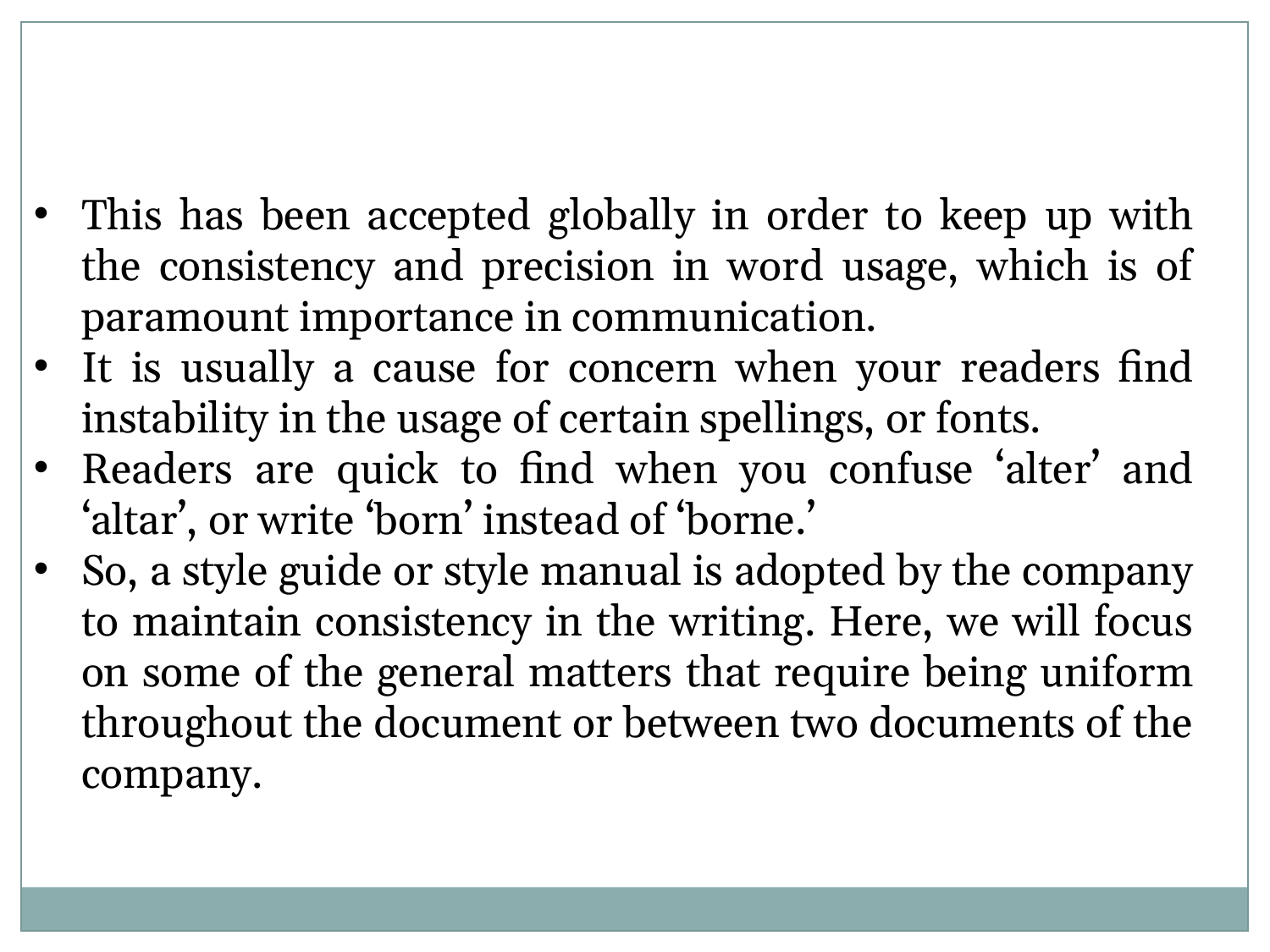

This has been accepted globally in order to keep up with the consistency and precision in word usage, which is of paramount importance in communication.
It is usually a cause for concern when your readers find instability in the usage of certain spellings, or fonts.
Readers are quick to find when you confuse ‘alter’ and ‘altar’, or write ‘born’ instead of ‘borne.’
So, a style guide or style manual is adopted by the company to maintain consistency in the writing. Here, we will focus on some of the general matters that require being uniform throughout the document or between two documents of the company.